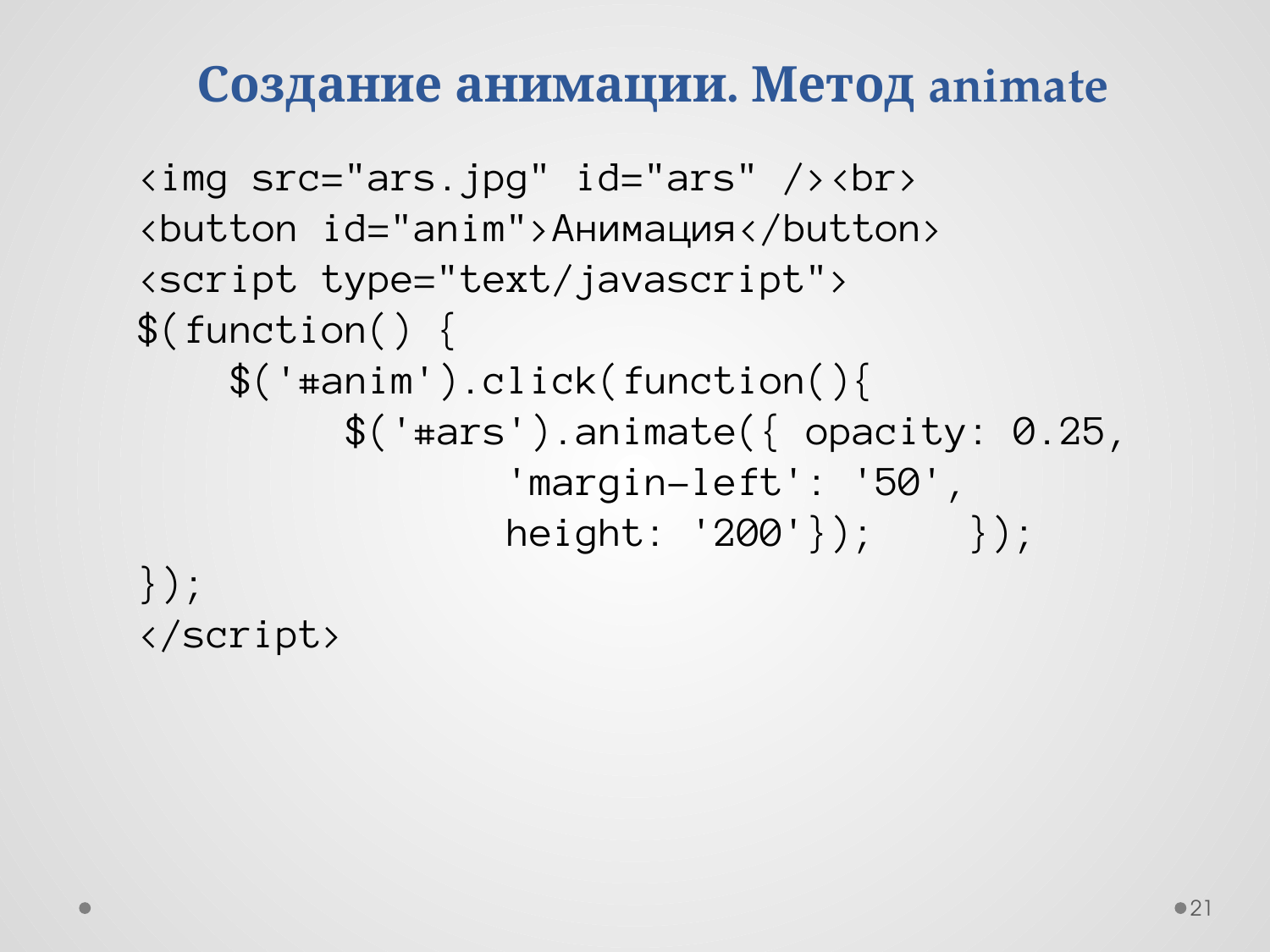

Создание анимации. Метод animate
<img src="ars.jpg" id="ars" /><br>
<button id="anim">Анимация</button>
<script type="text/javascript">
$(function() {
    $('#anim').click(function(){
         $('#ars').animate({ opacity: 0.25,
                'margin-left': '50',
                height: '200'});    });
});
</script>
21